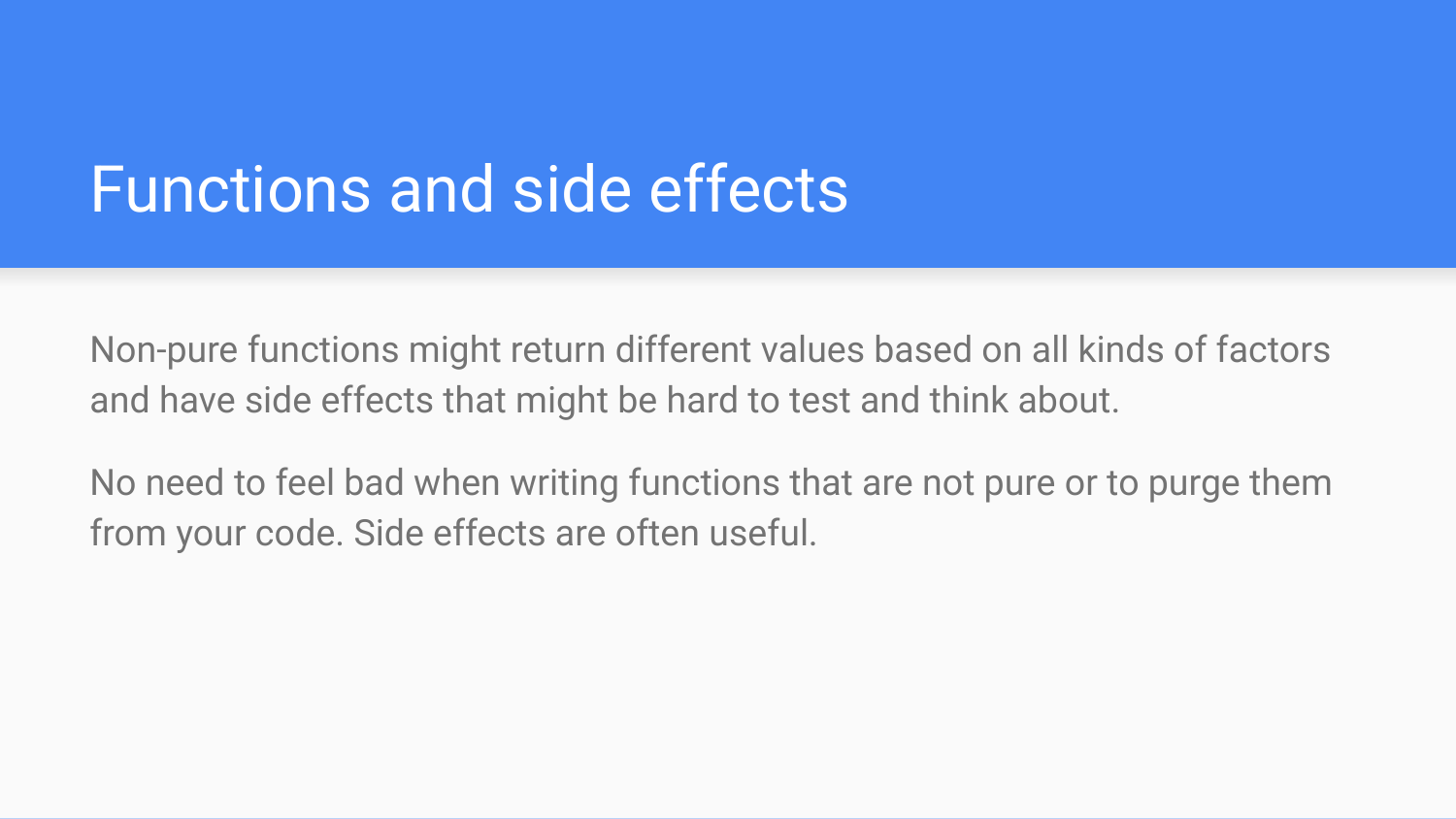

# Functions and side effects
Non-pure functions might return different values based on all kinds of factors and have side effects that might be hard to test and think about.
No need to feel bad when writing functions that are not pure or to purge them from your code. Side effects are often useful.